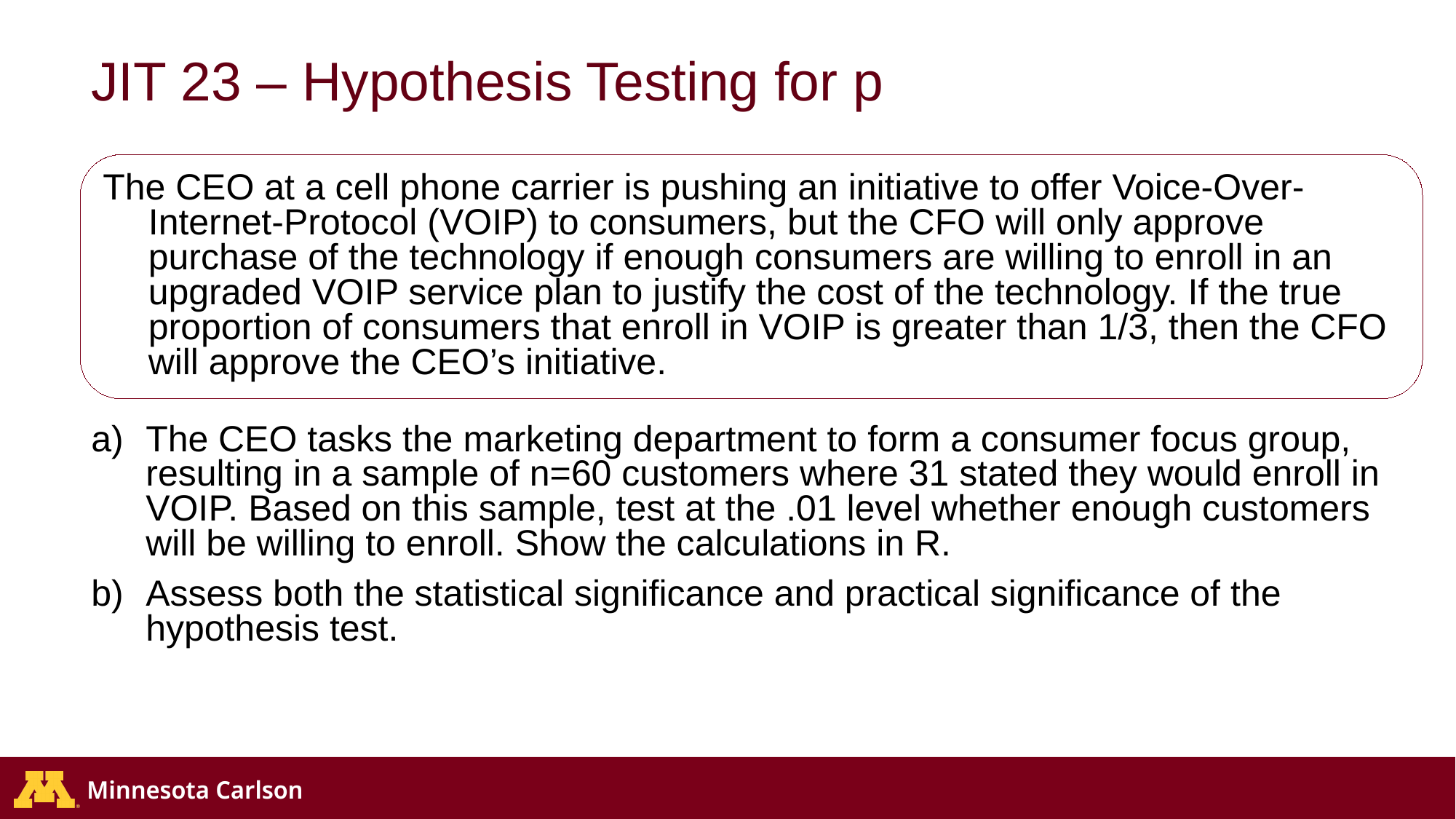

# JIT 23 – Hypothesis Testing for p
The CEO at a cell phone carrier is pushing an initiative to offer Voice-Over-Internet-Protocol (VOIP) to consumers, but the CFO will only approve purchase of the technology if enough consumers are willing to enroll in an upgraded VOIP service plan to justify the cost of the technology. If the true proportion of consumers that enroll in VOIP is greater than 1/3, then the CFO will approve the CEO’s initiative.
The CEO tasks the marketing department to form a consumer focus group, resulting in a sample of n=60 customers where 31 stated they would enroll in VOIP. Based on this sample, test at the .01 level whether enough customers will be willing to enroll. Show the calculations in R.
Assess both the statistical significance and practical significance of the hypothesis test.